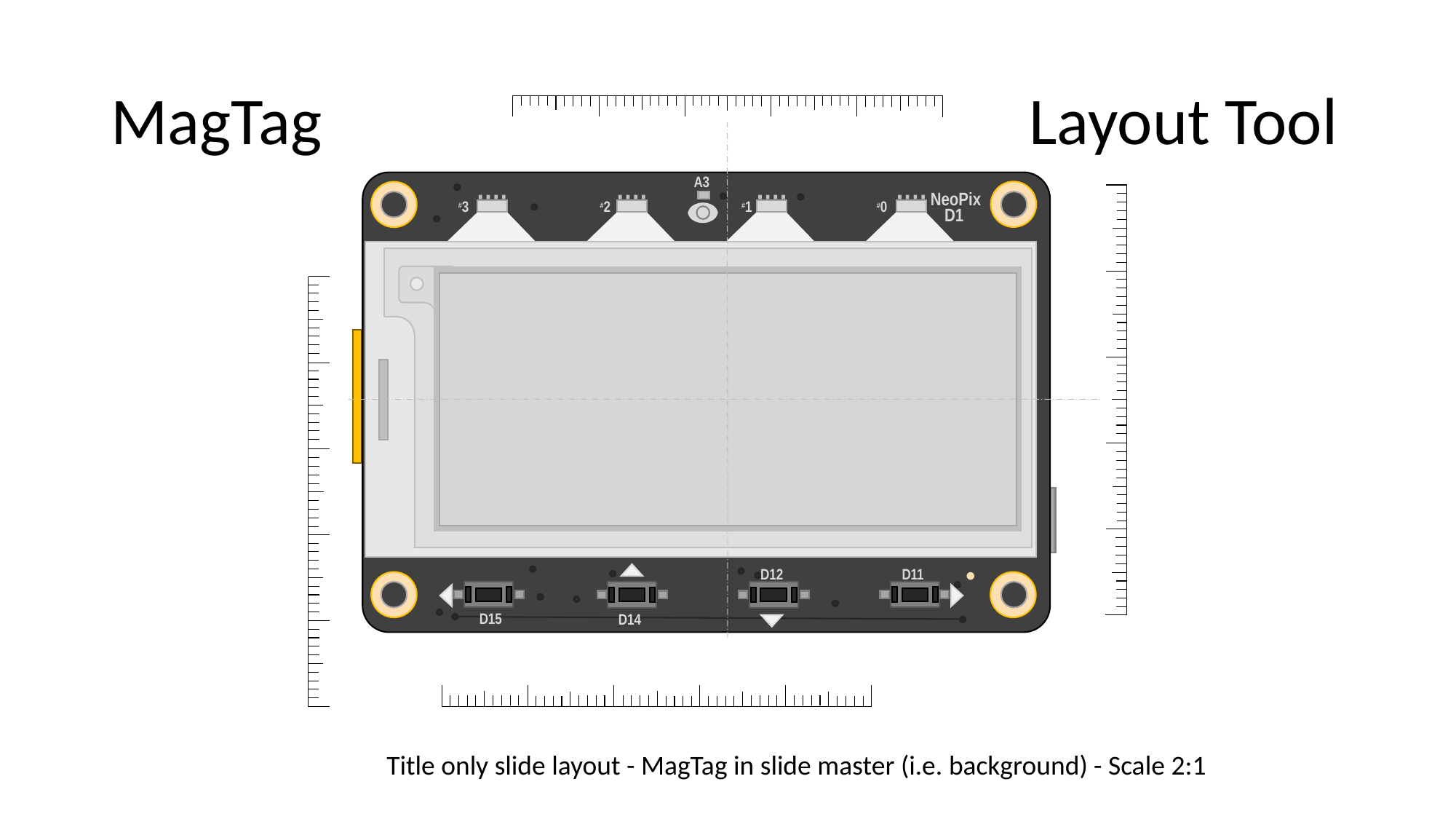

# MagTag                                               Layout Tool
Title only slide layout - MagTag in slide master (i.e. background) - Scale 2:1